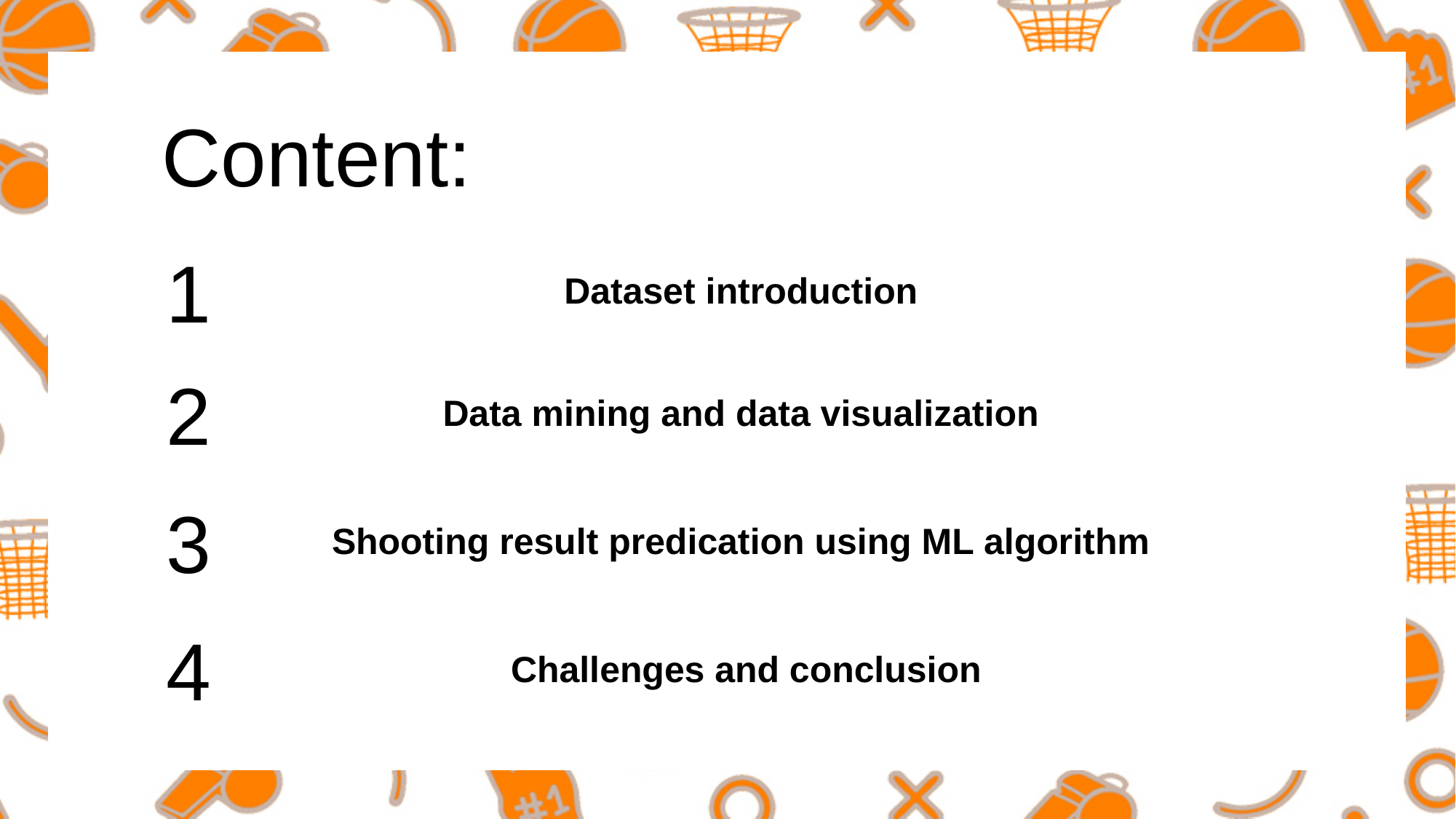

Content:
1
Dataset introduction
2
Data mining and data visualization
3
 Shooting result predication using ML algorithm
4
 Challenges and conclusion